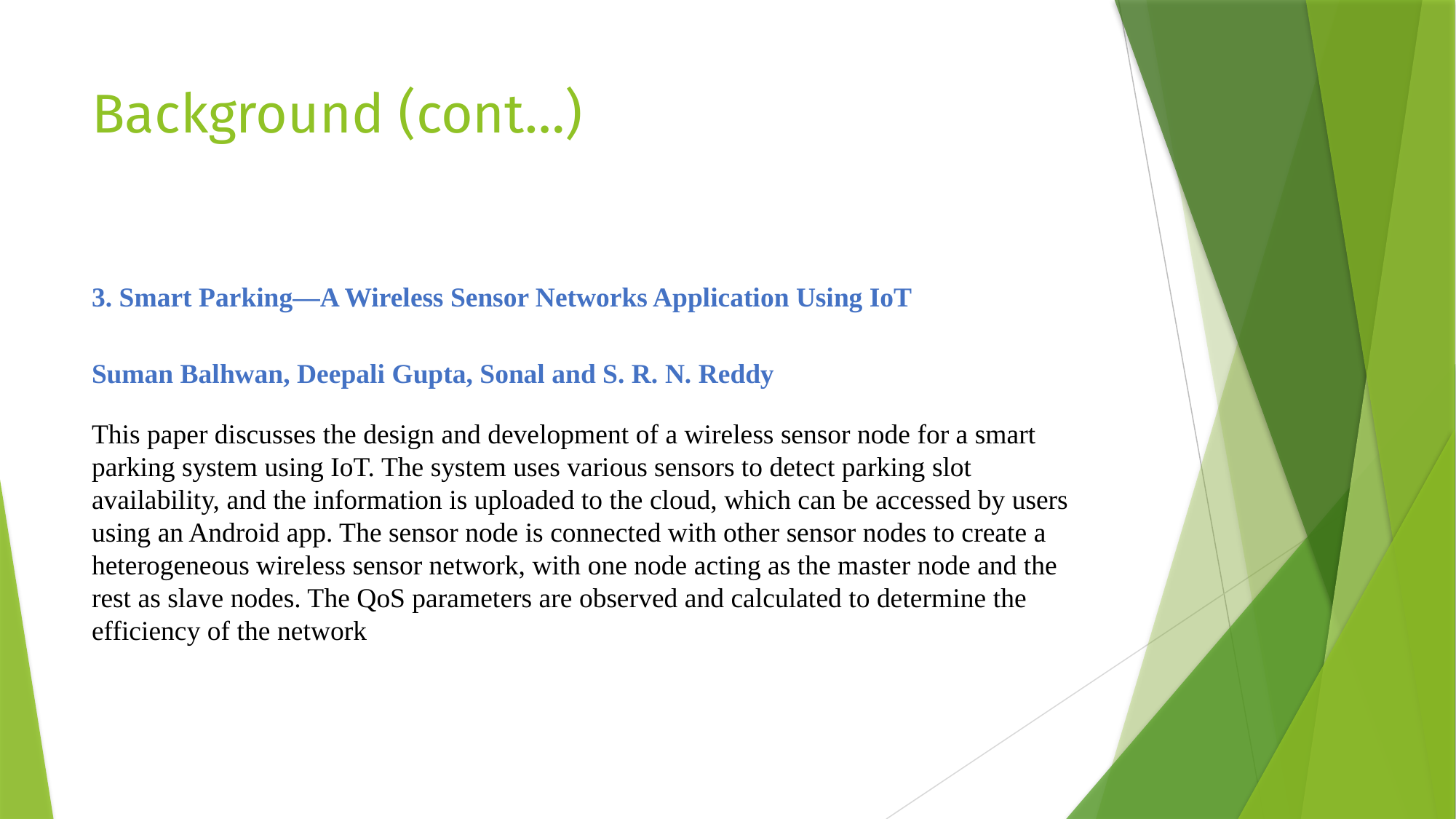

# Background (cont…)
3. Smart Parking—A Wireless Sensor Networks Application Using IoT
Suman Balhwan, Deepali Gupta, Sonal and S. R. N. Reddy
This paper discusses the design and development of a wireless sensor node for a smart parking system using IoT. The system uses various sensors to detect parking slot availability, and the information is uploaded to the cloud, which can be accessed by users using an Android app. The sensor node is connected with other sensor nodes to create a heterogeneous wireless sensor network, with one node acting as the master node and the rest as slave nodes. The QoS parameters are observed and calculated to determine the efficiency of the network